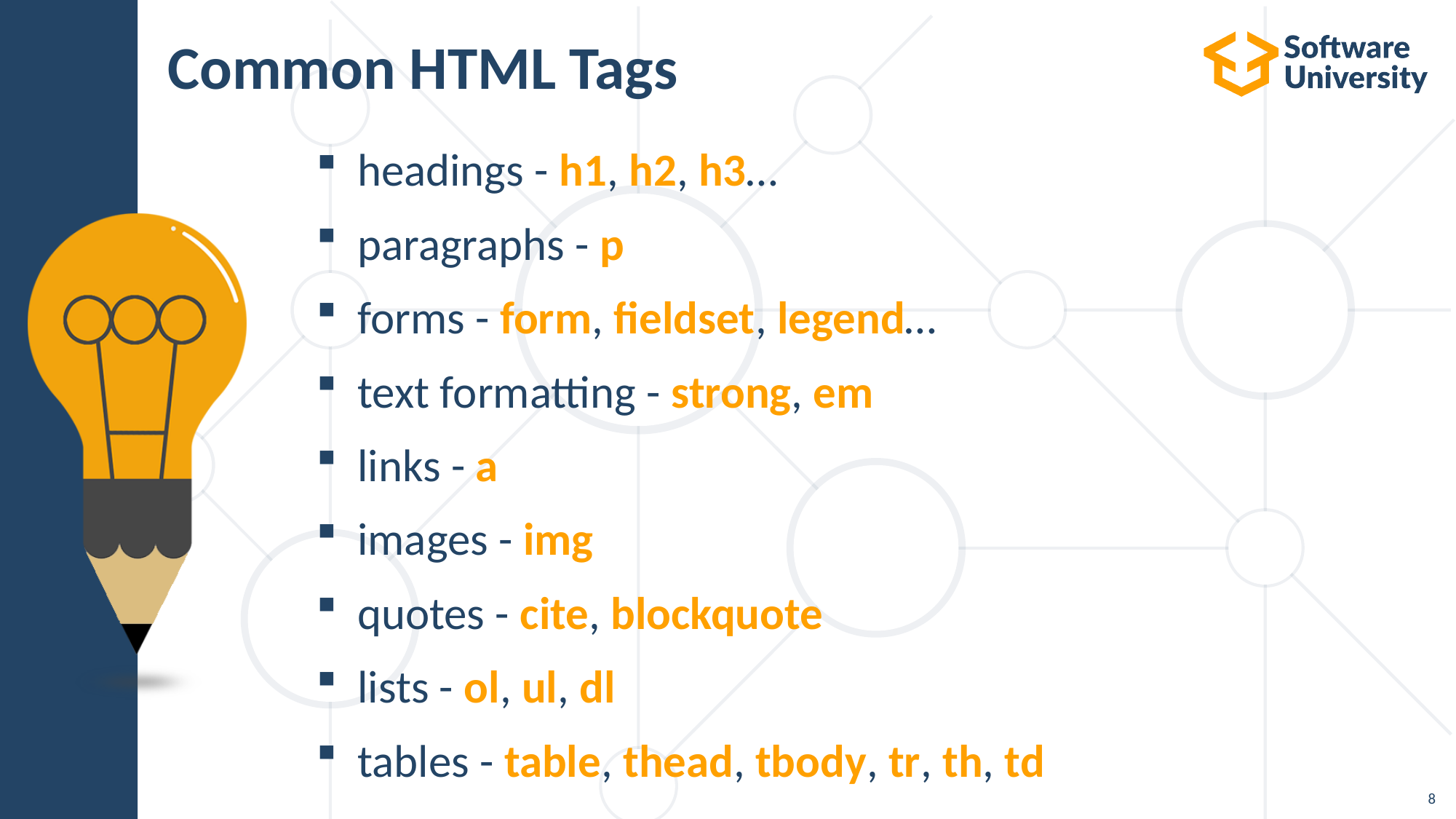

# Common HTML Tags
headings - h1, h2, h3…
paragraphs - p
forms - form, fieldset, legend…
text formatting - strong, em
links - a
images - img
quotes - cite, blockquote
lists - ol, ul, dl
tables - table, thead, tbody, tr, th, td

8